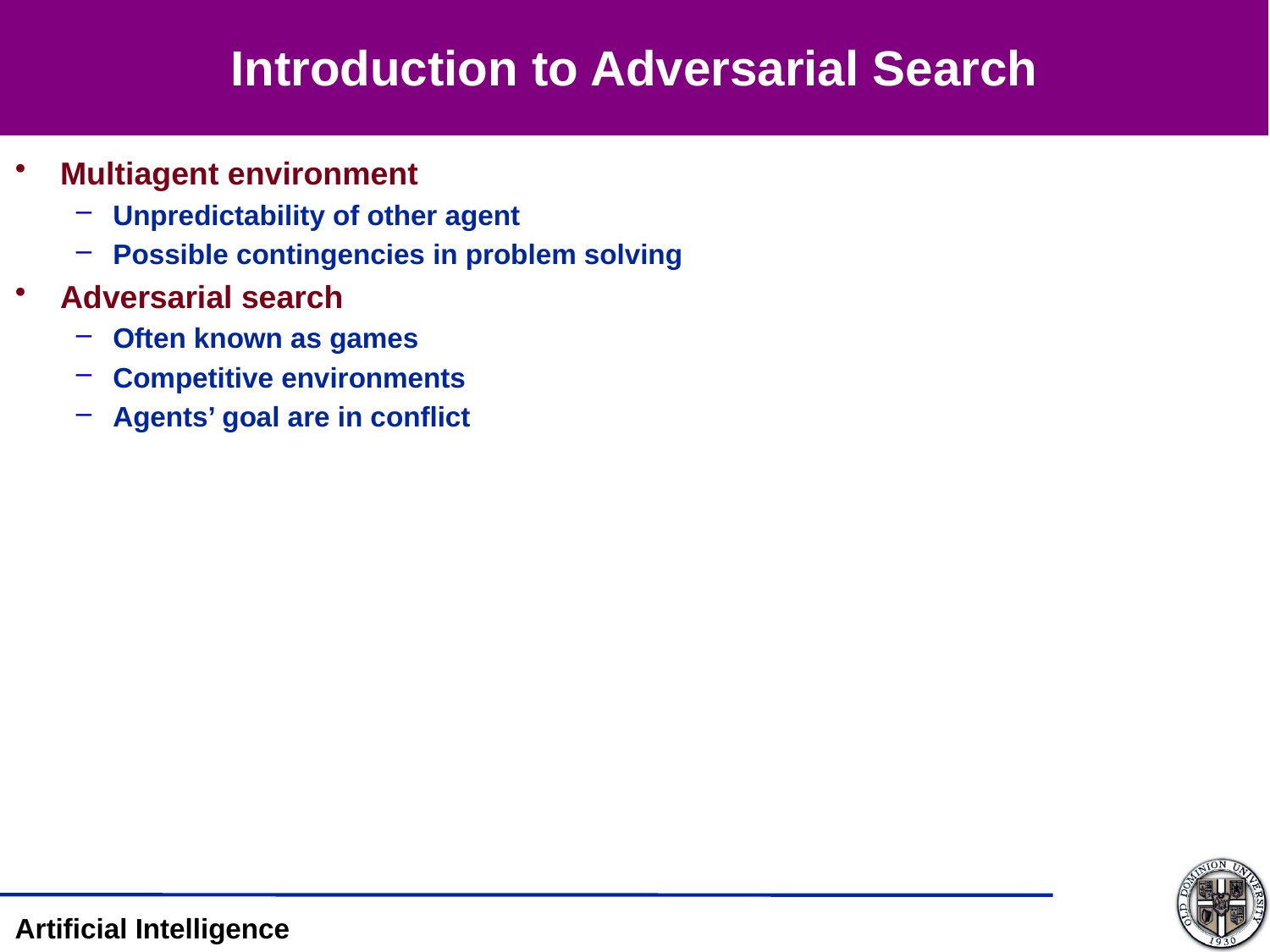

# Introduction to Adversarial Search
Multiagent environment
Unpredictability of other agent
Possible contingencies in problem solving
Adversarial search
Often known as games
Competitive environments
Agents’ goal are in conflict